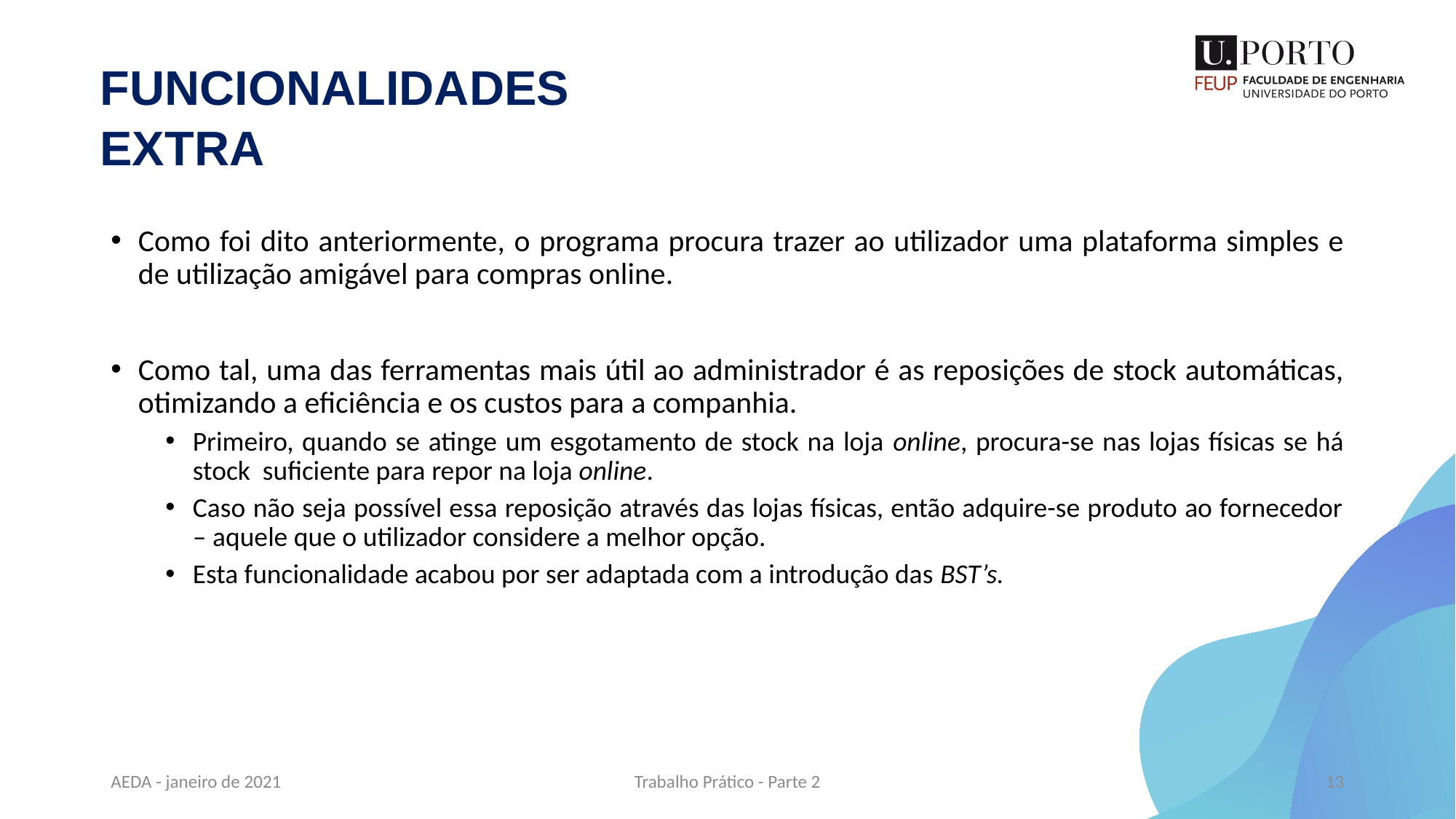

FUNCIONALIDADES EXTRA
Como foi dito anteriormente, o programa procura trazer ao utilizador uma plataforma simples e de utilização amigável para compras online.

Como tal, uma das ferramentas mais útil ao administrador é as reposições de stock automáticas, otimizando a eficiência e os custos para a companhia.
Primeiro, quando se atinge um esgotamento de stock na loja online, procura-se nas lojas físicas se há stock  suficiente para repor na loja online.
Caso não seja possível essa reposição através das lojas físicas, então adquire-se produto ao fornecedor – aquele que o utilizador considere a melhor opção.
Esta funcionalidade acabou por ser adaptada com a introdução das BST’s.
AEDA - janeiro de 2021
Trabalho Prático - Parte 2
13